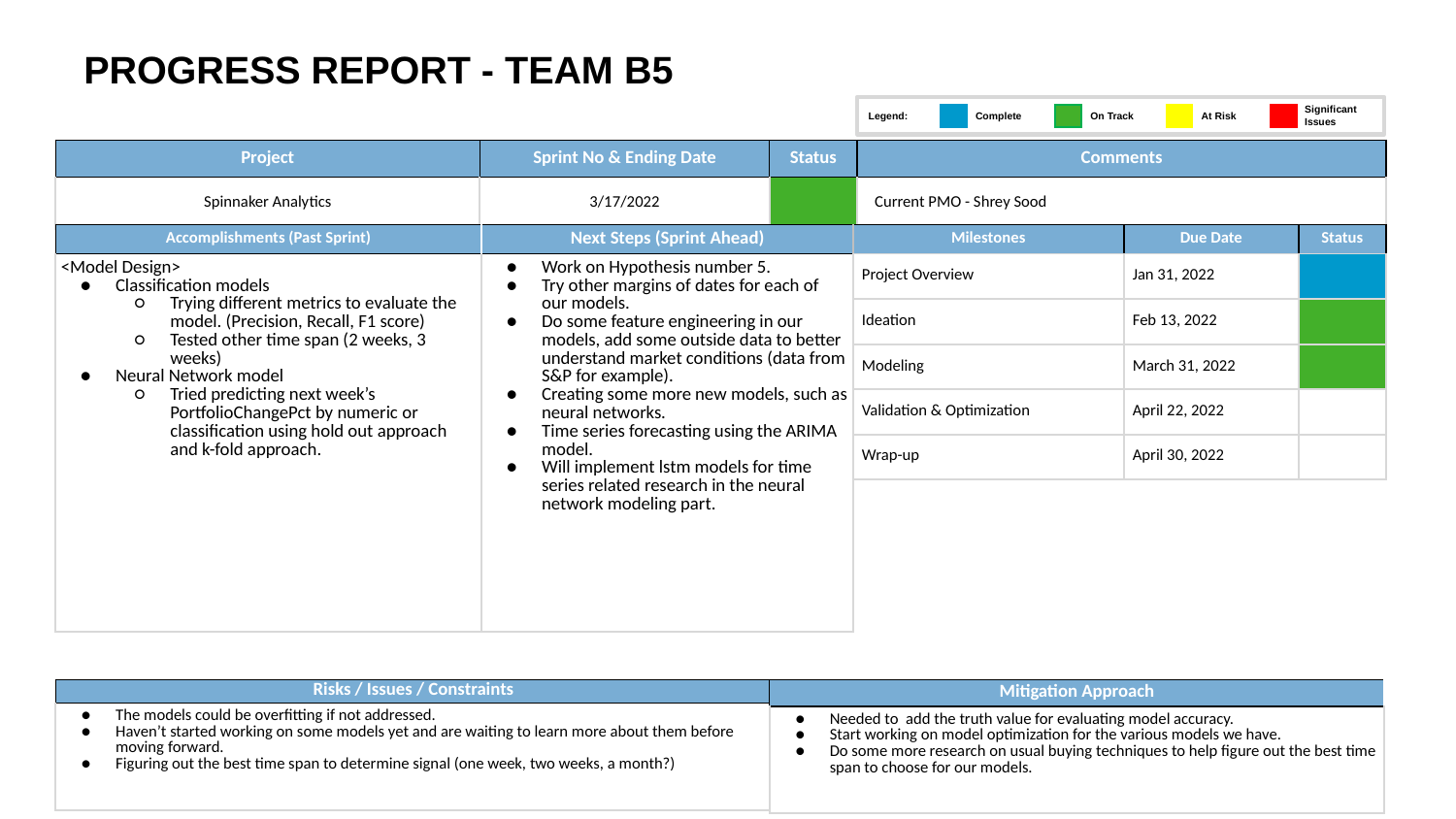

PROGRESS REPORT - TEAM B5
Legend:
Significant
Issues

On Track

At Risk

Complete

| Project | Sprint No & Ending Date | Status | Comments |
| --- | --- | --- | --- |
| Spinnaker Analytics | 3/17/2022 |  | Current PMO - Shrey Sood |
| Accomplishments (Past Sprint) | Next Steps (Sprint Ahead) |
| --- | --- |
| <Model Design> Classification models Trying different metrics to evaluate the model. (Precision, Recall, F1 score) Tested other time span (2 weeks, 3 weeks) Neural Network model Tried predicting next week’s PortfolioChangePct by numeric or classification using hold out approach and k-fold approach. | Work on Hypothesis number 5. Try other margins of dates for each of our models. Do some feature engineering in our models, add some outside data to better understand market conditions (data from S&P for example). Creating some more new models, such as neural networks. Time series forecasting using the ARIMA model. Will implement lstm models for time series related research in the neural network modeling part. |
| Milestones | Due Date | Status |
| --- | --- | --- |
| Project Overview | Jan 31, 2022 |  |
| Ideation | Feb 13, 2022 |  |
| Modeling | March 31, 2022 |  |
| Validation & Optimization | April 22, 2022 |  |
| Wrap-up | April 30, 2022 |  |
| Risks / Issues / Constraints |
| --- |
| The models could be overfitting if not addressed. Haven’t started working on some models yet and are waiting to learn more about them before moving forward. Figuring out the best time span to determine signal (one week, two weeks, a month?) |
| Mitigation Approach |
| --- |
| Needed to add the truth value for evaluating model accuracy. Start working on model optimization for the various models we have. Do some more research on usual buying techniques to help figure out the best time span to choose for our models. |